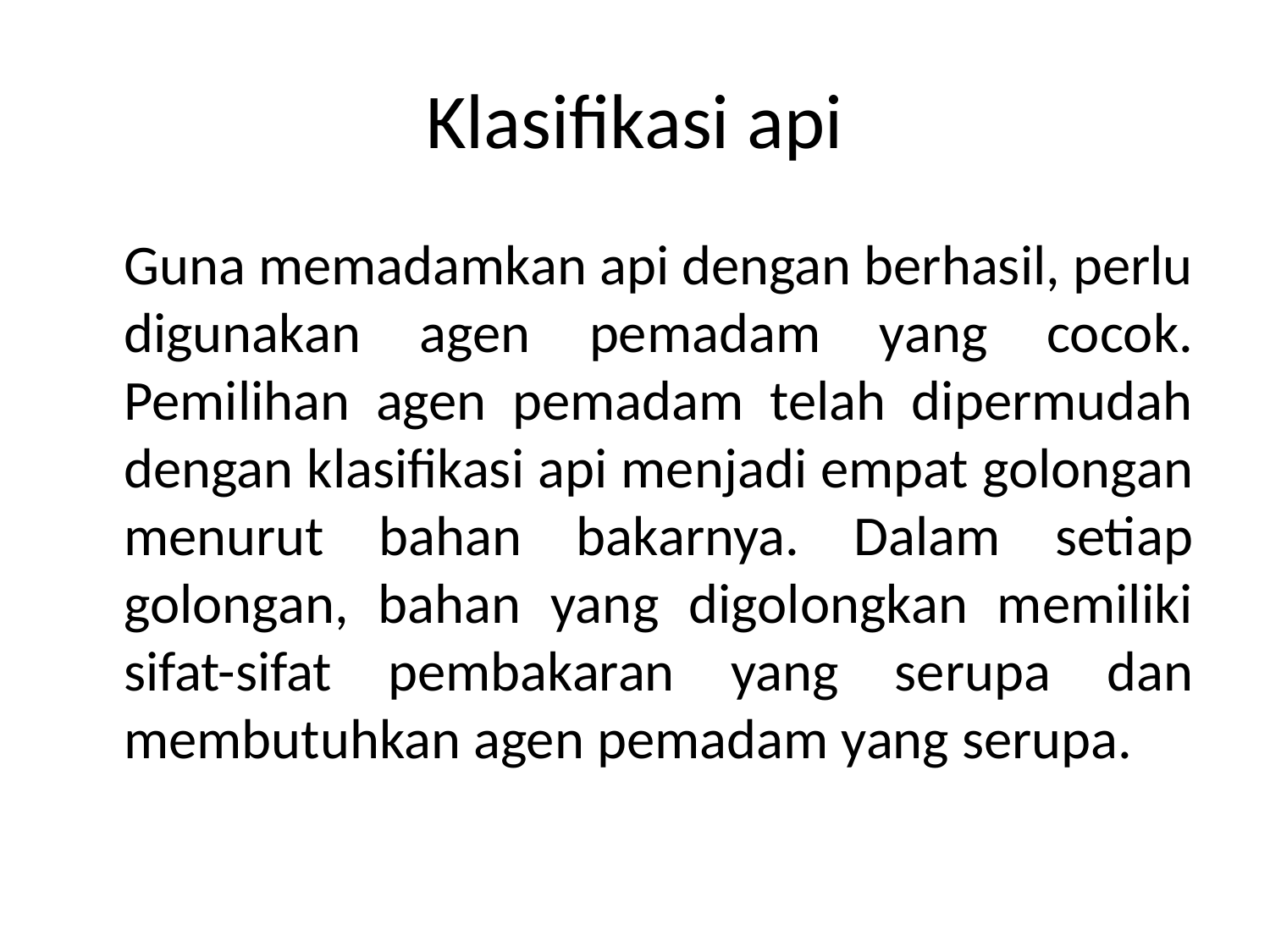

# Klasifikasi api
 	Guna memadamkan api dengan berhasil, perlu digunakan agen pemadam yang cocok. Pemilihan agen pemadam telah dipermudah dengan klasifikasi api menjadi empat golongan menurut bahan bakarnya. Dalam setiap golongan, bahan yang digolongkan memiliki sifat-sifat pembakaran yang serupa dan membutuhkan agen pemadam yang serupa.